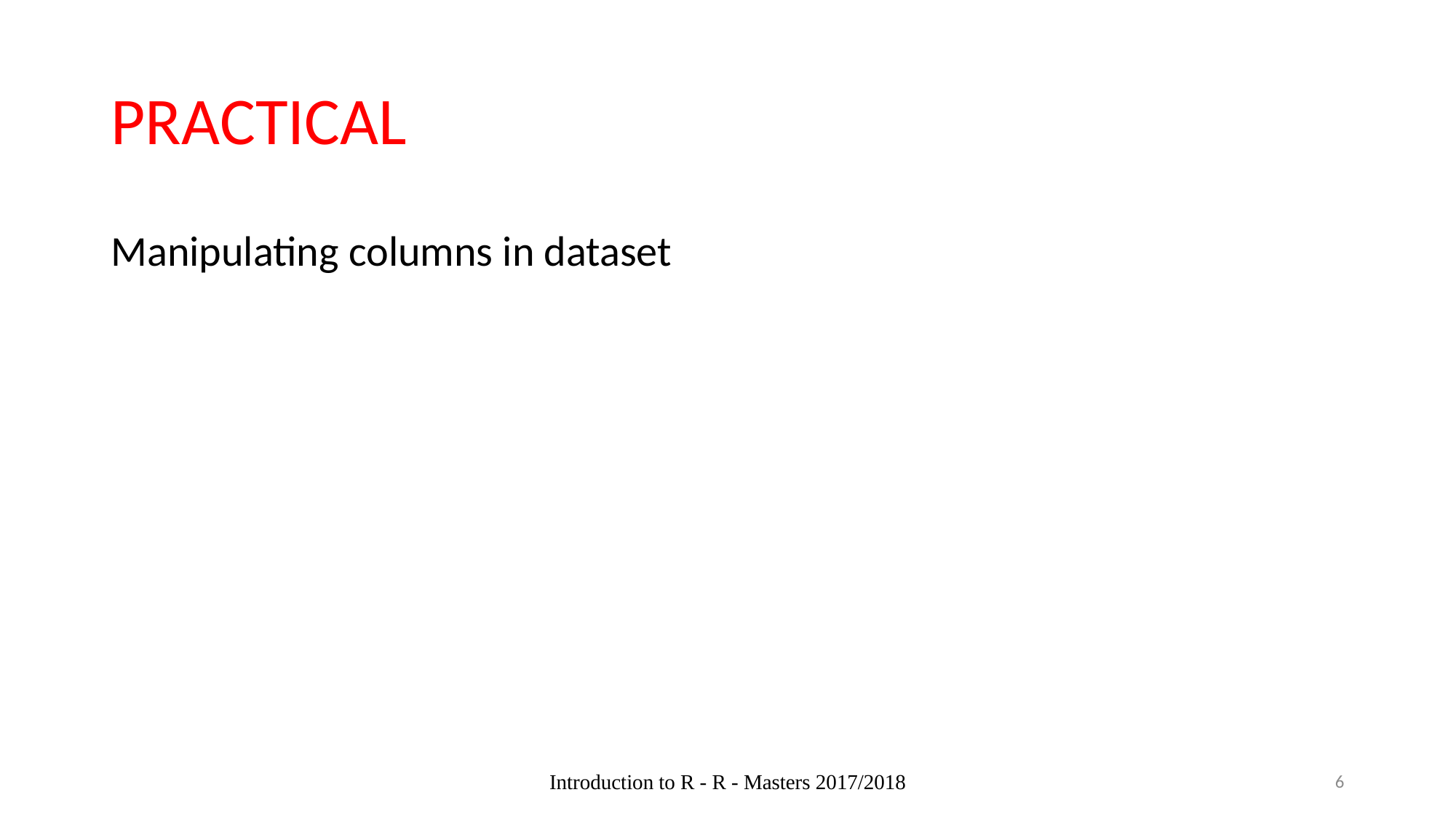

# PRACTICAL
Manipulating columns in dataset
Introduction to R - R - Masters 2017/2018
6